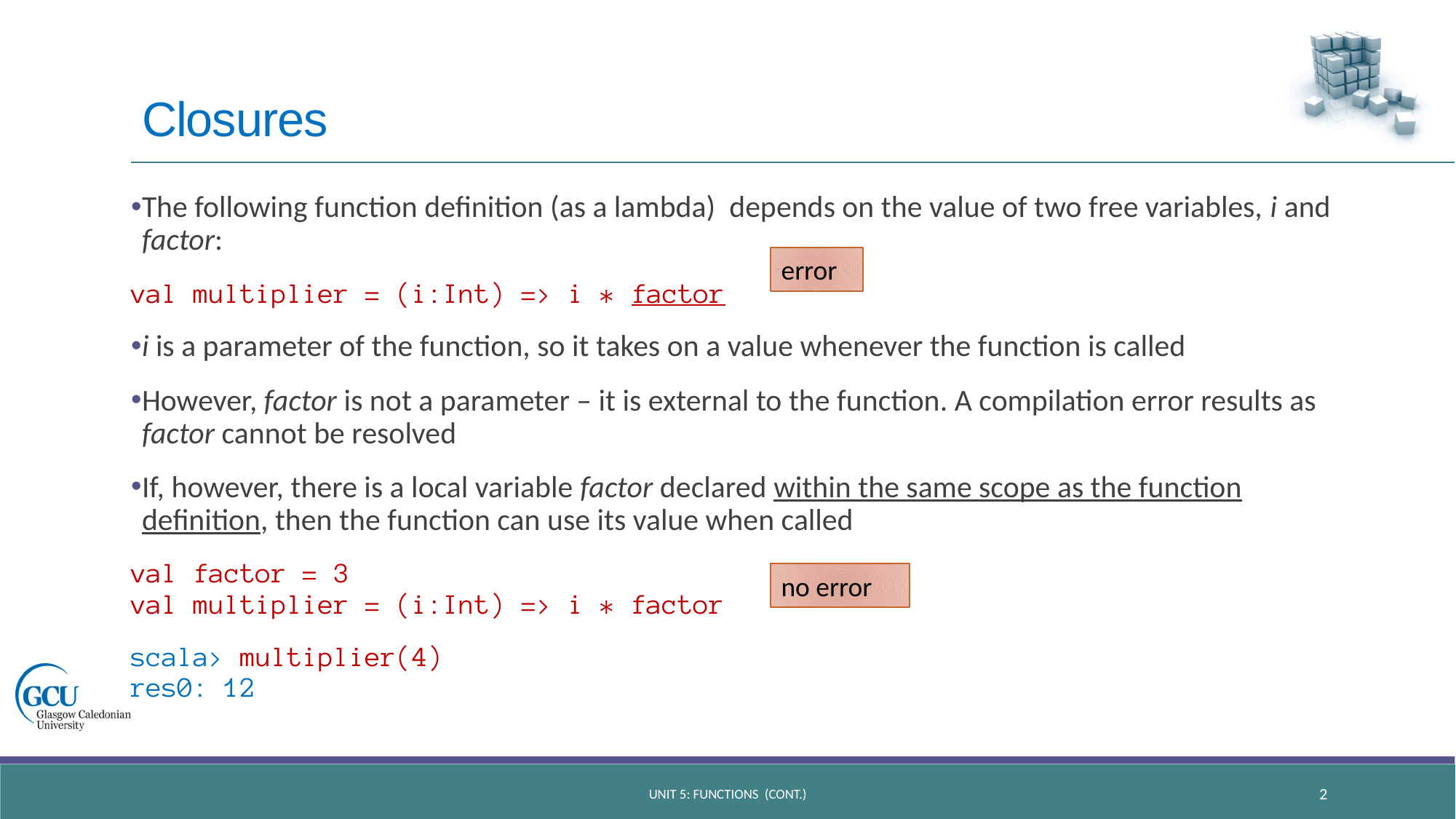

# Closures
The following function definition (as a lambda)  depends on the value of two free variables, i and factor:
val multiplier = (i:Int) => i * factor
i is a parameter of the function, so it takes on a value whenever the function is called
However, factor is not a parameter – it is external to the function. A compilation error results as factor cannot be resolved
If, however, there is a local variable factor declared within the same scope as the function definition, then the function can use its value when called
val factor = 3
val multiplier = (i:Int) => i * factor
scala> multiplier(4)
res0: 12
error
no error
unit 5: functions  (CONT.)
2